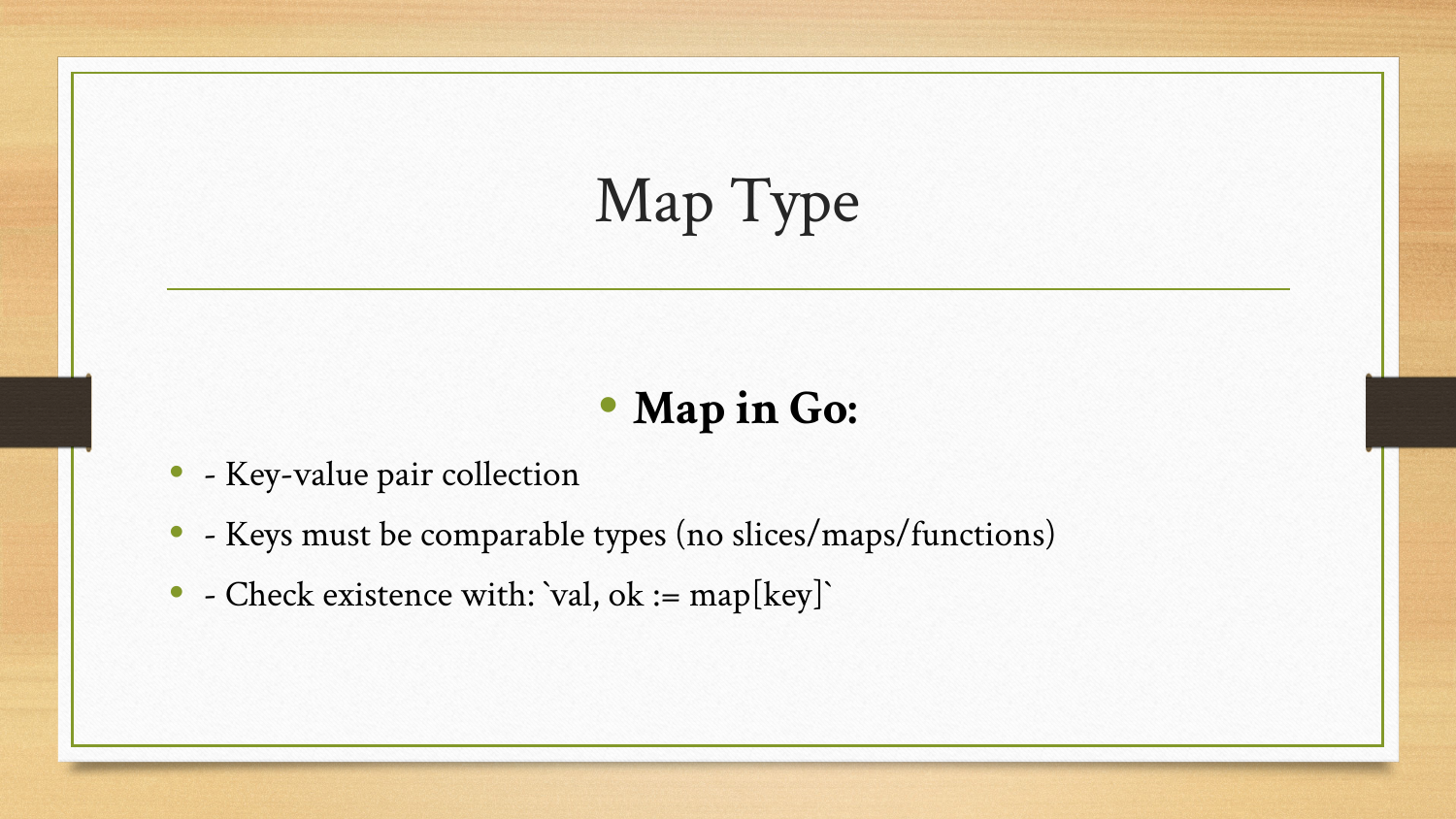

# Map Type

Map in Go:
- Key-value pair collection
- Keys must be comparable types (no slices/maps/functions)
- Check existence with: `val, ok := map[key]`